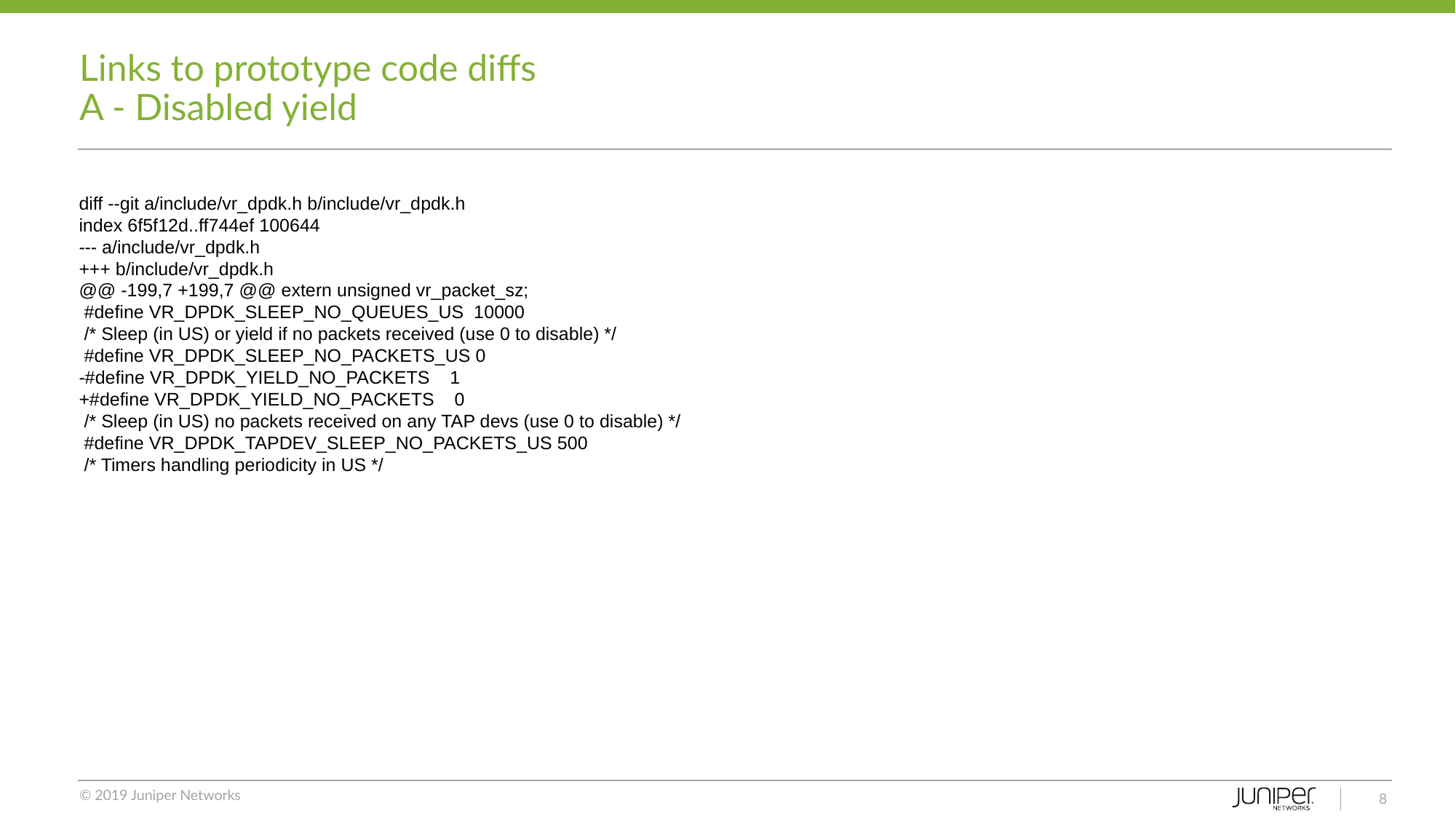

# Links to prototype code diffs
A - Disabled yield
diff --git a/include/vr_dpdk.h b/include/vr_dpdk.h
index 6f5f12d..ff744ef 100644
--- a/include/vr_dpdk.h
+++ b/include/vr_dpdk.h
@@ -199,7 +199,7 @@ extern unsigned vr_packet_sz;
 #define VR_DPDK_SLEEP_NO_QUEUES_US  10000
 /* Sleep (in US) or yield if no packets received (use 0 to disable) */
 #define VR_DPDK_SLEEP_NO_PACKETS_US 0
-#define VR_DPDK_YIELD_NO_PACKETS    1
+#define VR_DPDK_YIELD_NO_PACKETS    0
 /* Sleep (in US) no packets received on any TAP devs (use 0 to disable) */
 #define VR_DPDK_TAPDEV_SLEEP_NO_PACKETS_US 500
 /* Timers handling periodicity in US */
8